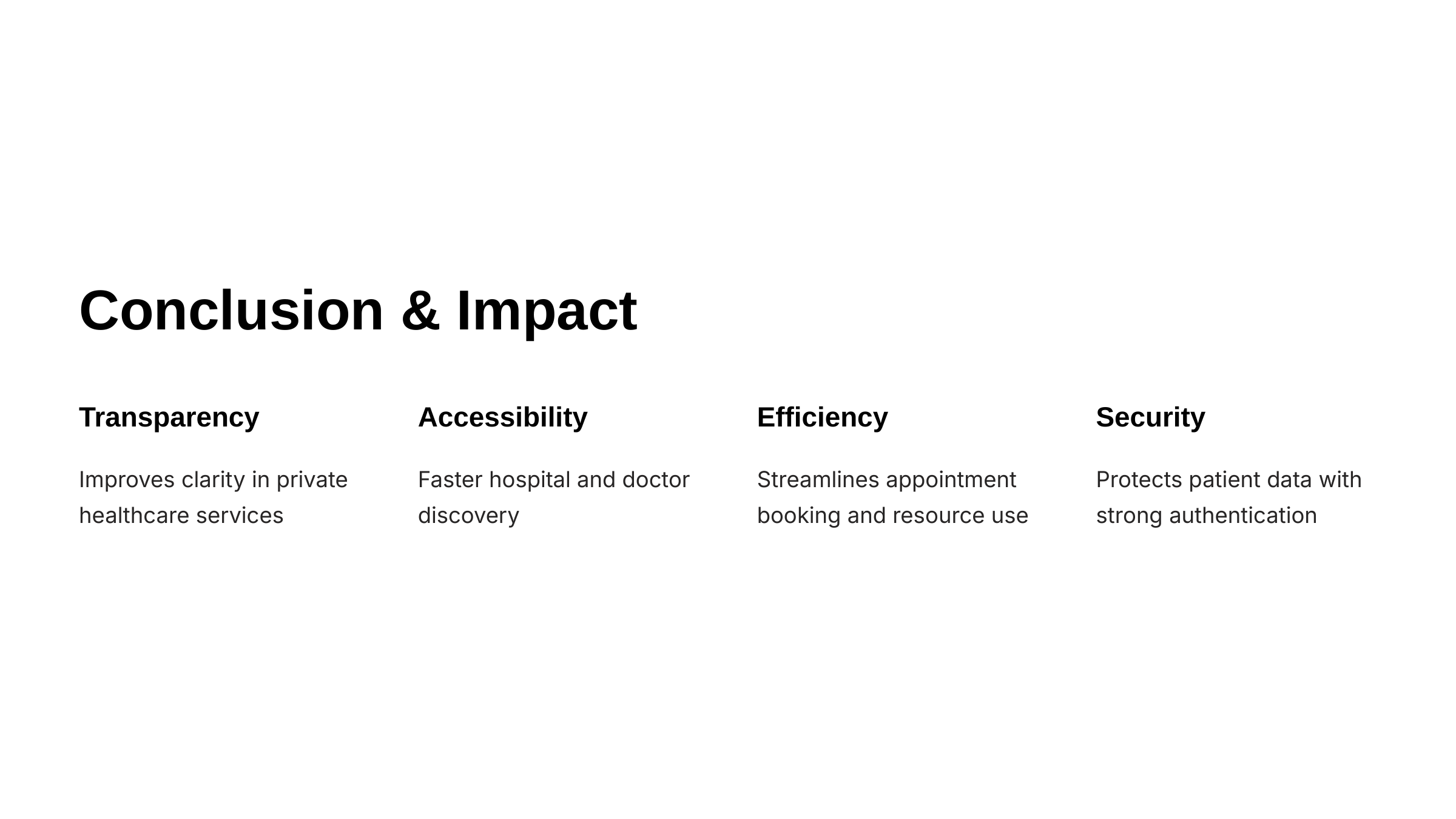

Conclusion & Impact
Transparency
Accessibility
Efficiency
Security
Improves clarity in private healthcare services
Faster hospital and doctor discovery
Streamlines appointment booking and resource use
Protects patient data with strong authentication